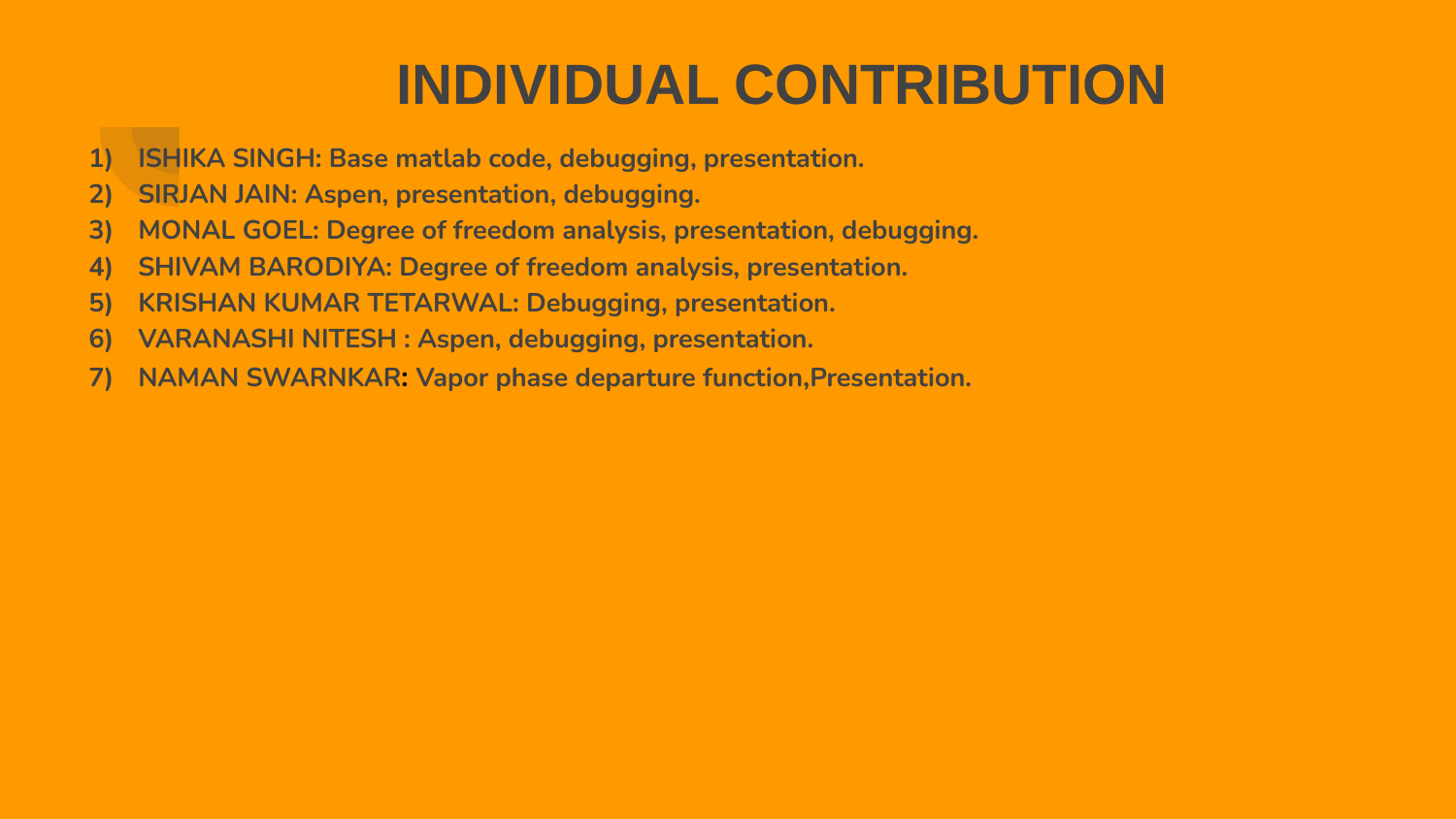

# INDIVIDUAL CONTRIBUTION
ISHIKA SINGH: Base matlab code, debugging, presentation.
SIRJAN JAIN: Aspen, presentation, debugging.
MONAL GOEL: Degree of freedom analysis, presentation, debugging.
SHIVAM BARODIYA: Degree of freedom analysis, presentation.
KRISHAN KUMAR TETARWAL: Debugging, presentation.
VARANASHI NITESH : Aspen, debugging, presentation.
NAMAN SWARNKAR: Vapor phase departure function,Presentation.